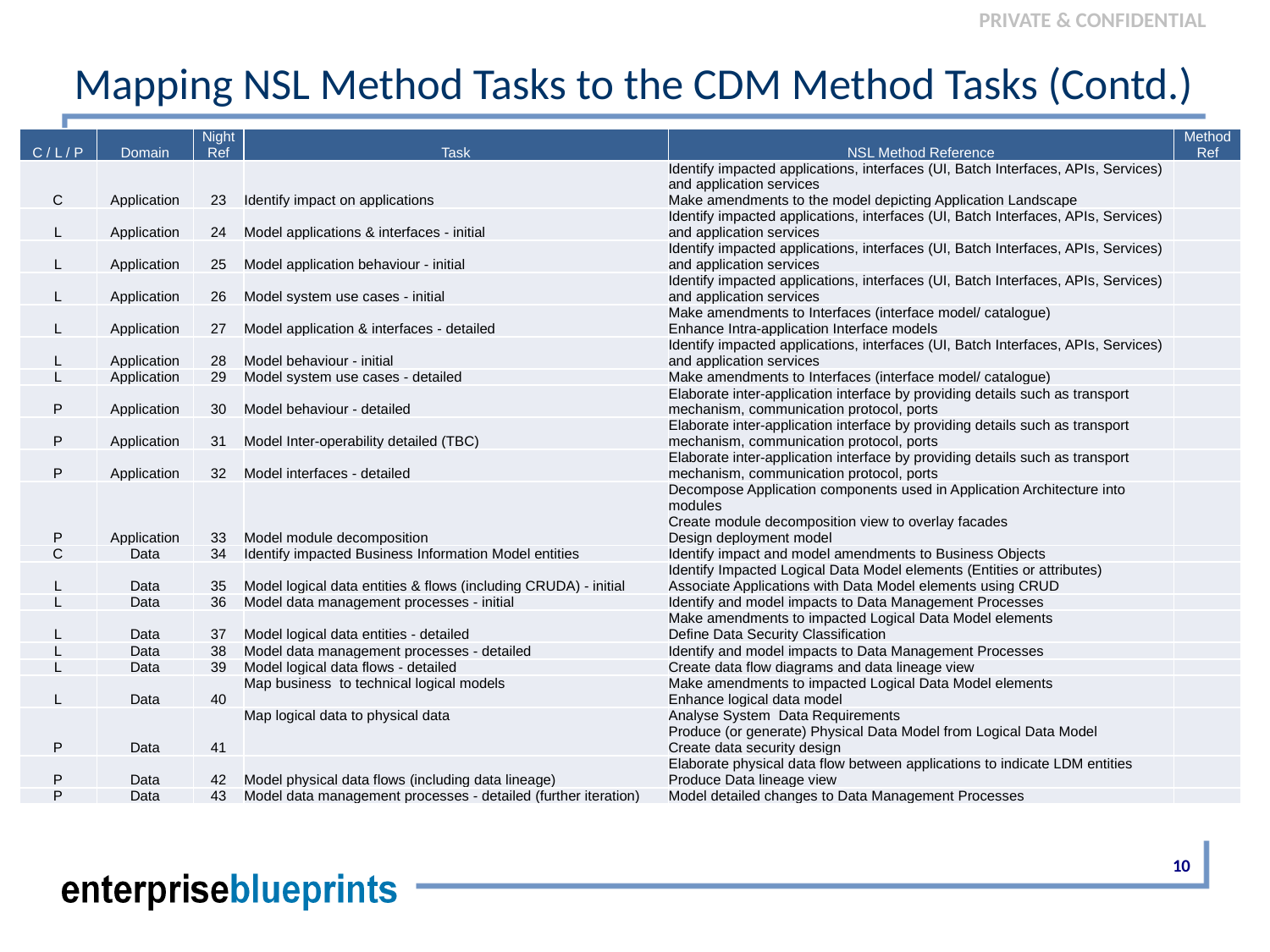

# Mapping NSL Method Tasks to the CDM Method Tasks (Contd.)
| C / L / P | Domain | Night Ref | Task | NSL Method Reference | Method Ref |
| --- | --- | --- | --- | --- | --- |
| C | Application | 23 | Identify impact on applications | Identify impacted applications, interfaces (UI, Batch Interfaces, APIs, Services) and application services Make amendments to the model depicting Application Landscape |  |
| L | Application | 24 | Model applications & interfaces - initial | Identify impacted applications, interfaces (UI, Batch Interfaces, APIs, Services) and application services |  |
| L | Application | 25 | Model application behaviour - initial | Identify impacted applications, interfaces (UI, Batch Interfaces, APIs, Services) and application services |  |
| L | Application | 26 | Model system use cases - initial | Identify impacted applications, interfaces (UI, Batch Interfaces, APIs, Services) and application services |  |
| L | Application | 27 | Model application & interfaces - detailed | Make amendments to Interfaces (interface model/ catalogue) Enhance Intra-application Interface models |  |
| L | Application | 28 | Model behaviour - initial | Identify impacted applications, interfaces (UI, Batch Interfaces, APIs, Services) and application services |  |
| L | Application | 29 | Model system use cases - detailed | Make amendments to Interfaces (interface model/ catalogue) |  |
| P | Application | 30 | Model behaviour - detailed | Elaborate inter-application interface by providing details such as transport mechanism, communication protocol, ports |  |
| P | Application | 31 | Model Inter-operability detailed (TBC) | Elaborate inter-application interface by providing details such as transport mechanism, communication protocol, ports |  |
| P | Application | 32 | Model interfaces - detailed | Elaborate inter-application interface by providing details such as transport mechanism, communication protocol, ports |  |
| P | Application | 33 | Model module decomposition | Decompose Application components used in Application Architecture into modules Create module decomposition view to overlay facades Design deployment model |  |
| C | Data | 34 | Identify impacted Business Information Model entities | Identify impact and model amendments to Business Objects |  |
| L | Data | 35 | Model logical data entities & flows (including CRUDA) - initial | Identify Impacted Logical Data Model elements (Entities or attributes) Associate Applications with Data Model elements using CRUD |  |
| L | Data | 36 | Model data management processes - initial | Identify and model impacts to Data Management Processes |  |
| L | Data | 37 | Model logical data entities - detailed | Make amendments to impacted Logical Data Model elements Define Data Security Classification |  |
| L | Data | 38 | Model data management processes - detailed | Identify and model impacts to Data Management Processes |  |
| L | Data | 39 | Model logical data flows - detailed | Create data flow diagrams and data lineage view |  |
| L | Data | 40 | Map business to technical logical models | Make amendments to impacted Logical Data Model elements Enhance logical data model |  |
| P | Data | 41 | Map logical data to physical data | Analyse System Data Requirements Produce (or generate) Physical Data Model from Logical Data Model Create data security design |  |
| P | Data | 42 | Model physical data flows (including data lineage) | Elaborate physical data flow between applications to indicate LDM entities Produce Data lineage view |  |
| P | Data | 43 | Model data management processes - detailed (further iteration) | Model detailed changes to Data Management Processes |  |
10